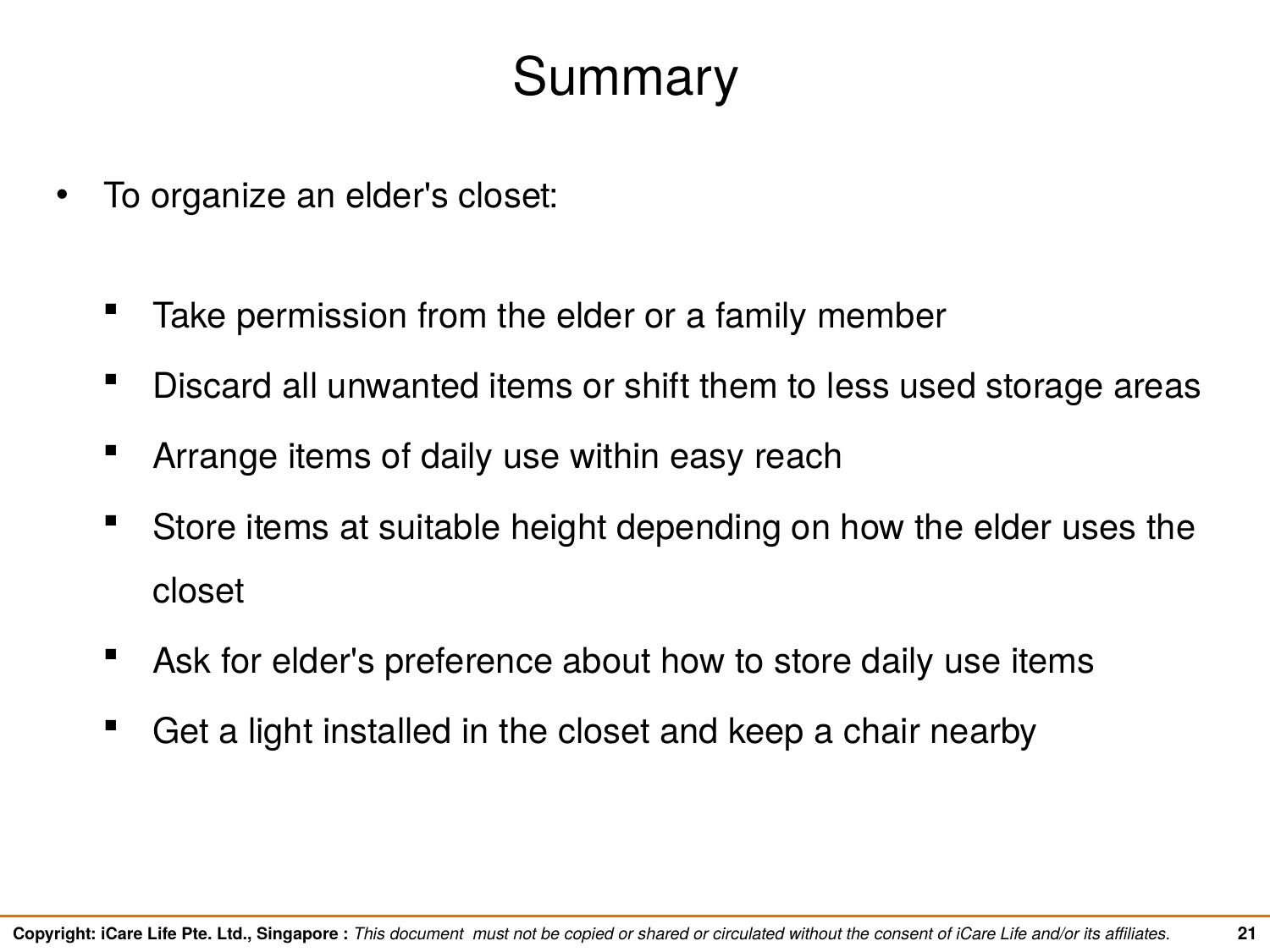

# Summary
To organize an elder's closet:

Take permission from the elder or a family member
Discard all unwanted items or shift them to less used storage areas
Arrange items of daily use within easy reach
Store items at suitable height depending on how the elder uses the closet
Ask for elder's preference about how to store daily use items
Get a light installed in the closet and keep a chair nearby
21
Copyright: iCare Life Pte. Ltd., Singapore : This document  must not be copied or shared or circulated without the consent of iCare Life and/or its affiliates.